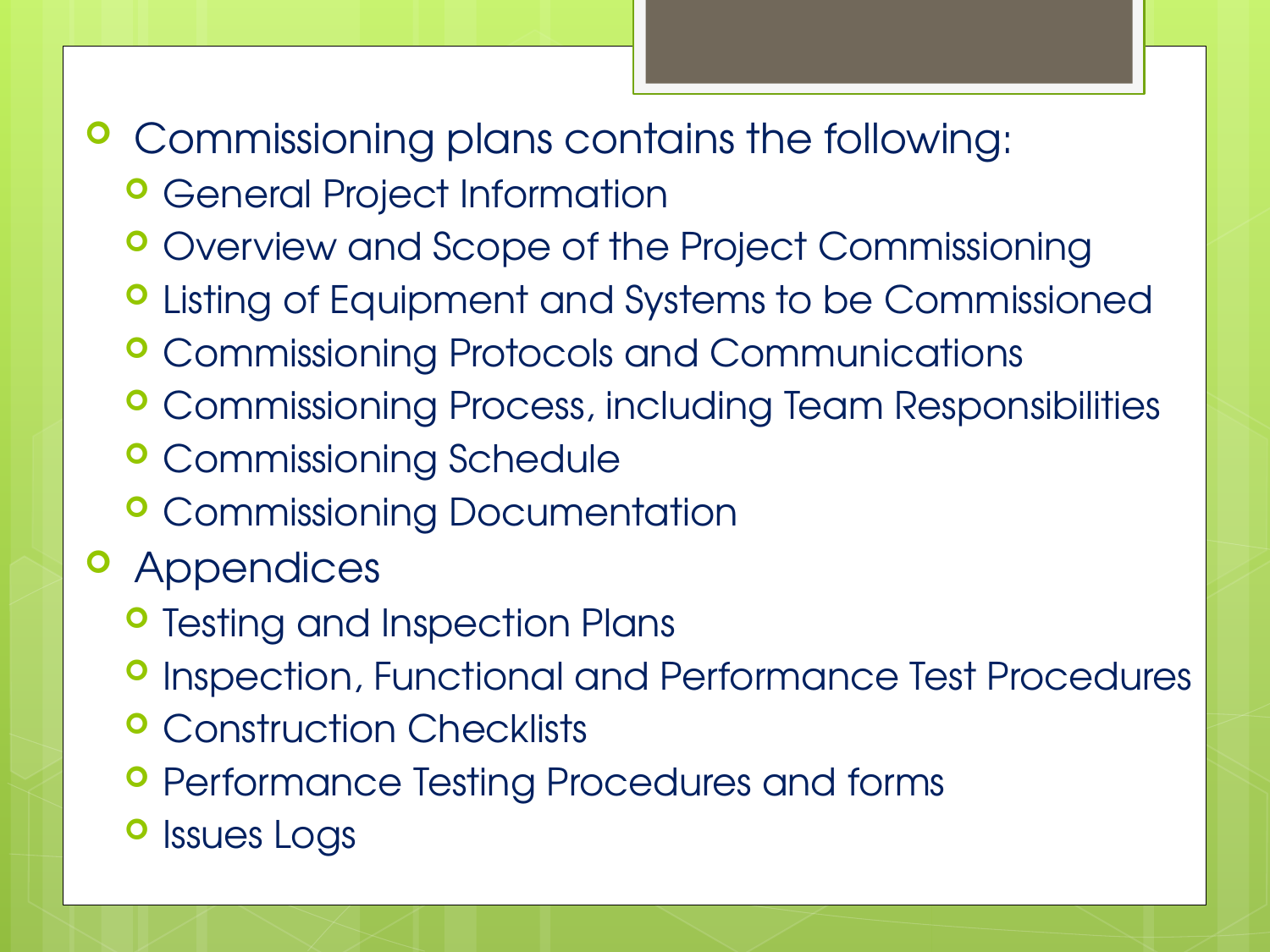

Commissioning plans contains the following:
General Project Information
Overview and Scope of the Project Commissioning
Listing of Equipment and Systems to be Commissioned
Commissioning Protocols and Communications
Commissioning Process, including Team Responsibilities
Commissioning Schedule
Commissioning Documentation
 Appendices
Testing and Inspection Plans
Inspection, Functional and Performance Test Procedures
Construction Checklists
Performance Testing Procedures and forms
Issues Logs